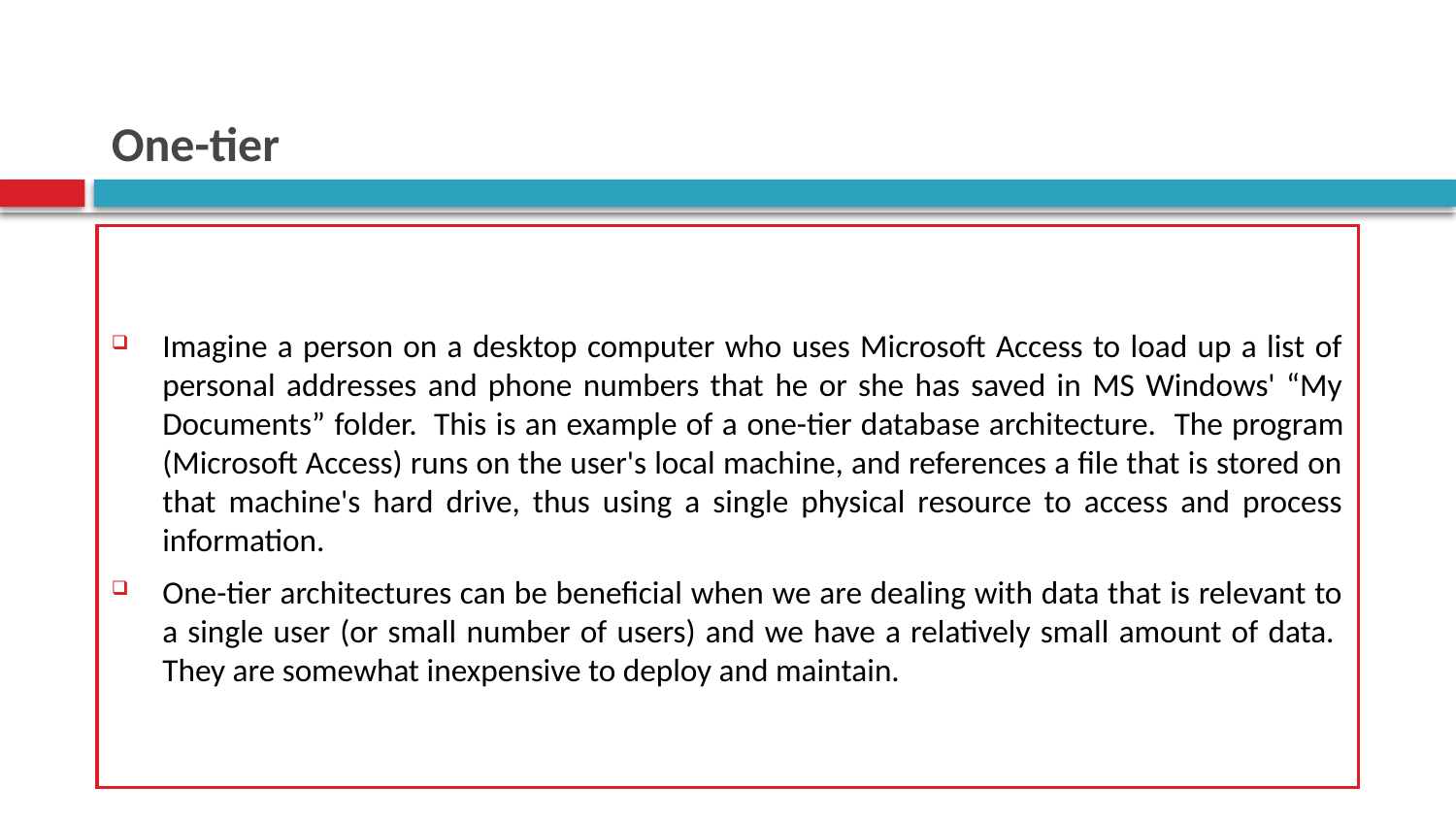

# One-tier
Imagine a person on a desktop computer who uses Microsoft Access to load up a list of personal addresses and phone numbers that he or she has saved in MS Windows' “My Documents” folder.  This is an example of a one-tier database architecture.  The program (Microsoft Access) runs on the user's local machine, and references a file that is stored on that machine's hard drive, thus using a single physical resource to access and process information.
One-tier architectures can be beneficial when we are dealing with data that is relevant to a single user (or small number of users) and we have a relatively small amount of data.  They are somewhat inexpensive to deploy and maintain.